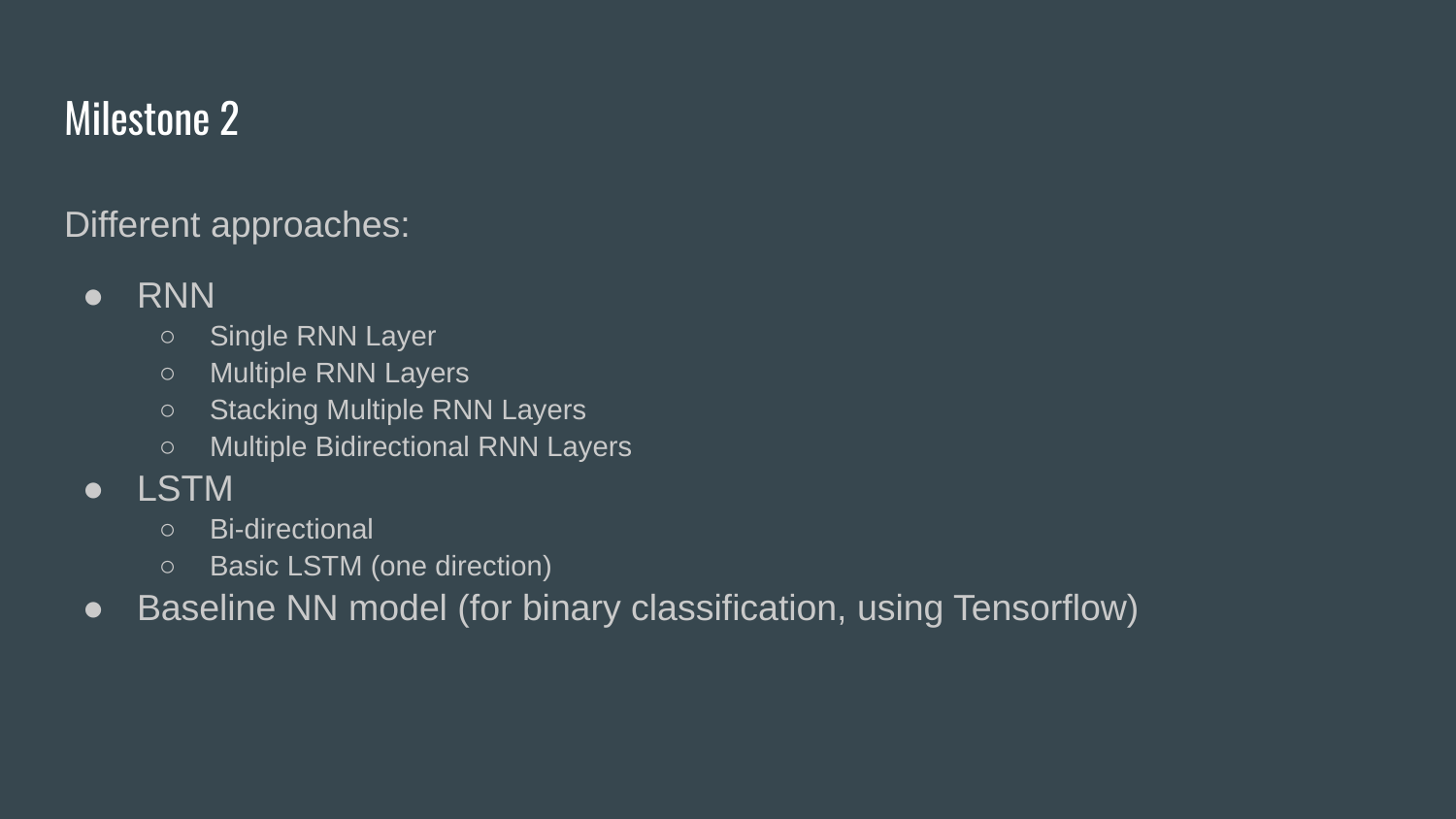

# Milestone 2
Different approaches:
RNN
Single RNN Layer
Multiple RNN Layers
Stacking Multiple RNN Layers
Multiple Bidirectional RNN Layers
LSTM
Bi-directional
Basic LSTM (one direction)
Baseline NN model (for binary classification, using Tensorflow)